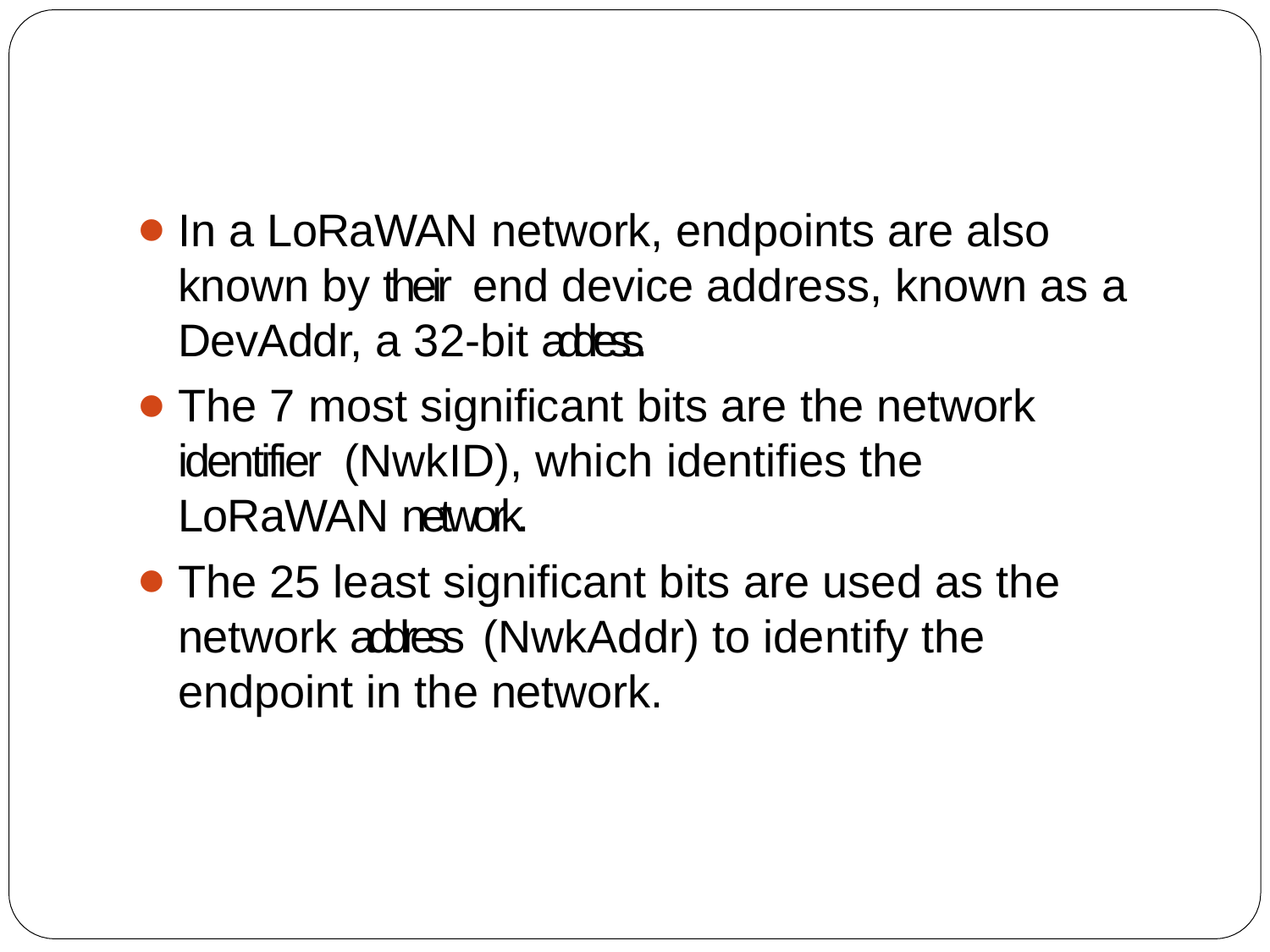

In a LoRaWAN network, endpoints are also known by their  end device address, known as a DevAddr, a 32-bit address.
The 7 most significant bits are the network identifier  (NwkID), which identifies the LoRaWAN network.
The 25 least significant bits are used as the network address  (NwkAddr) to identify the endpoint in the network.